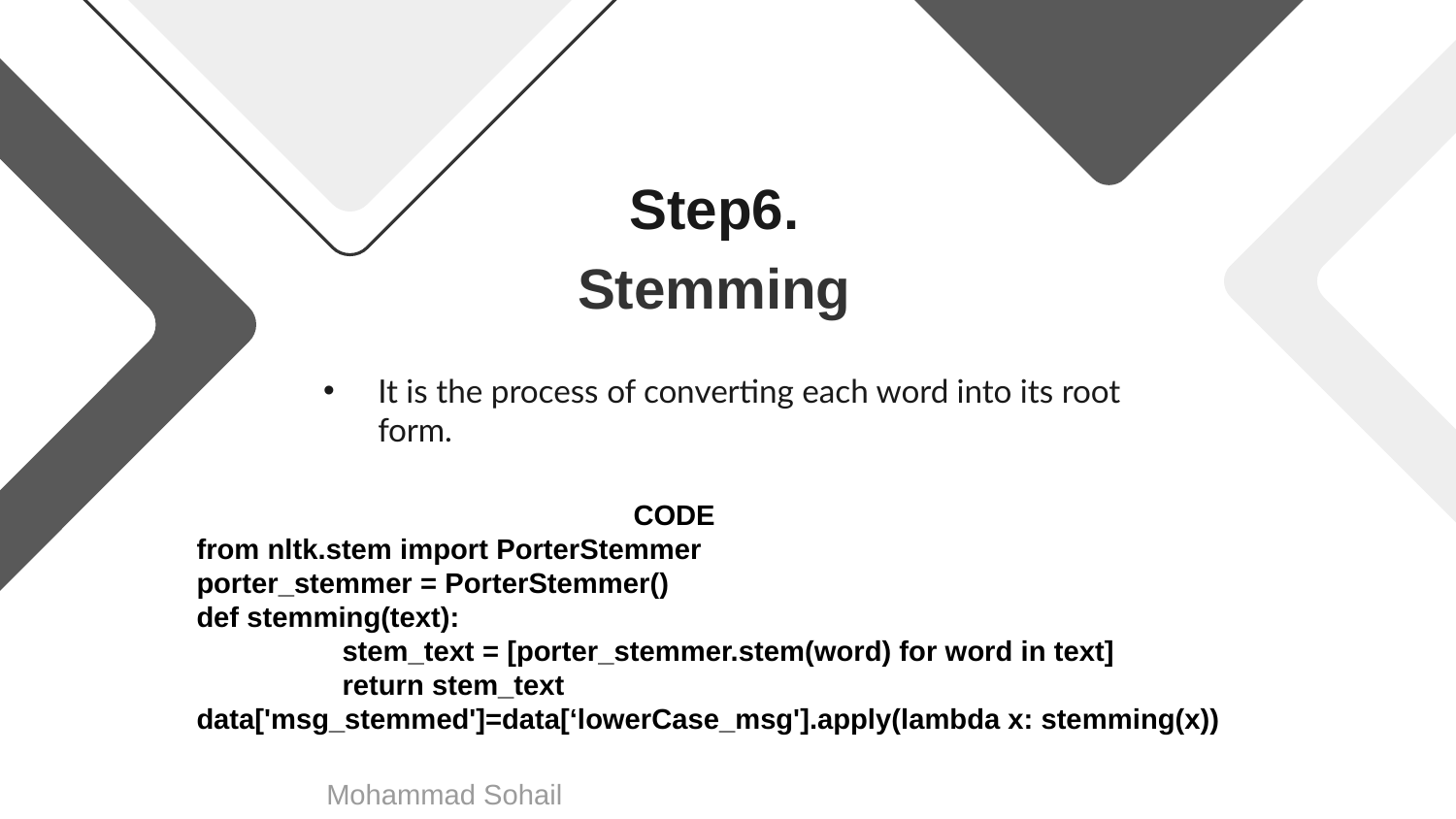

Step6.
# Stemming
It is the process of converting each word into its root form.
			CODE
from nltk.stem import PorterStemmer
porter_stemmer = PorterStemmer()
def stemming(text):
	stem_text = [porter_stemmer.stem(word) for word in text]
	return stem_text
data['msg_stemmed']=data[‘lowerCase_msg'].apply(lambda x: stemming(x))
Mohammad Sohail